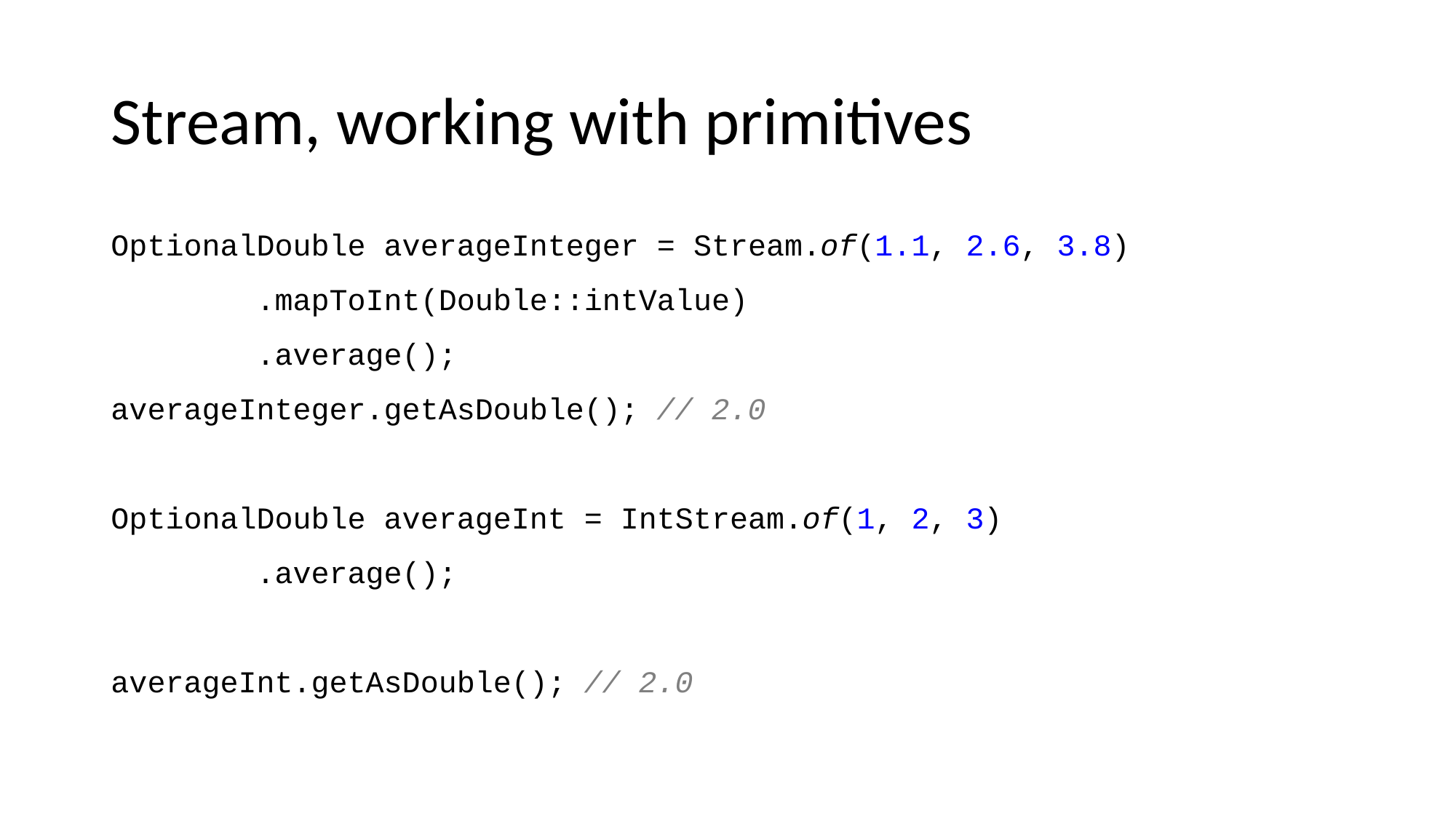

# Stream, working with primitives
OptionalDouble averageInteger = Stream.of(1.1, 2.6, 3.8)
        .mapToInt(Double::intValue)
        .average();
averageInteger.getAsDouble(); // 2.0
OptionalDouble averageInt = IntStream.of(1, 2, 3)
        .average();
averageInt.getAsDouble(); // 2.0